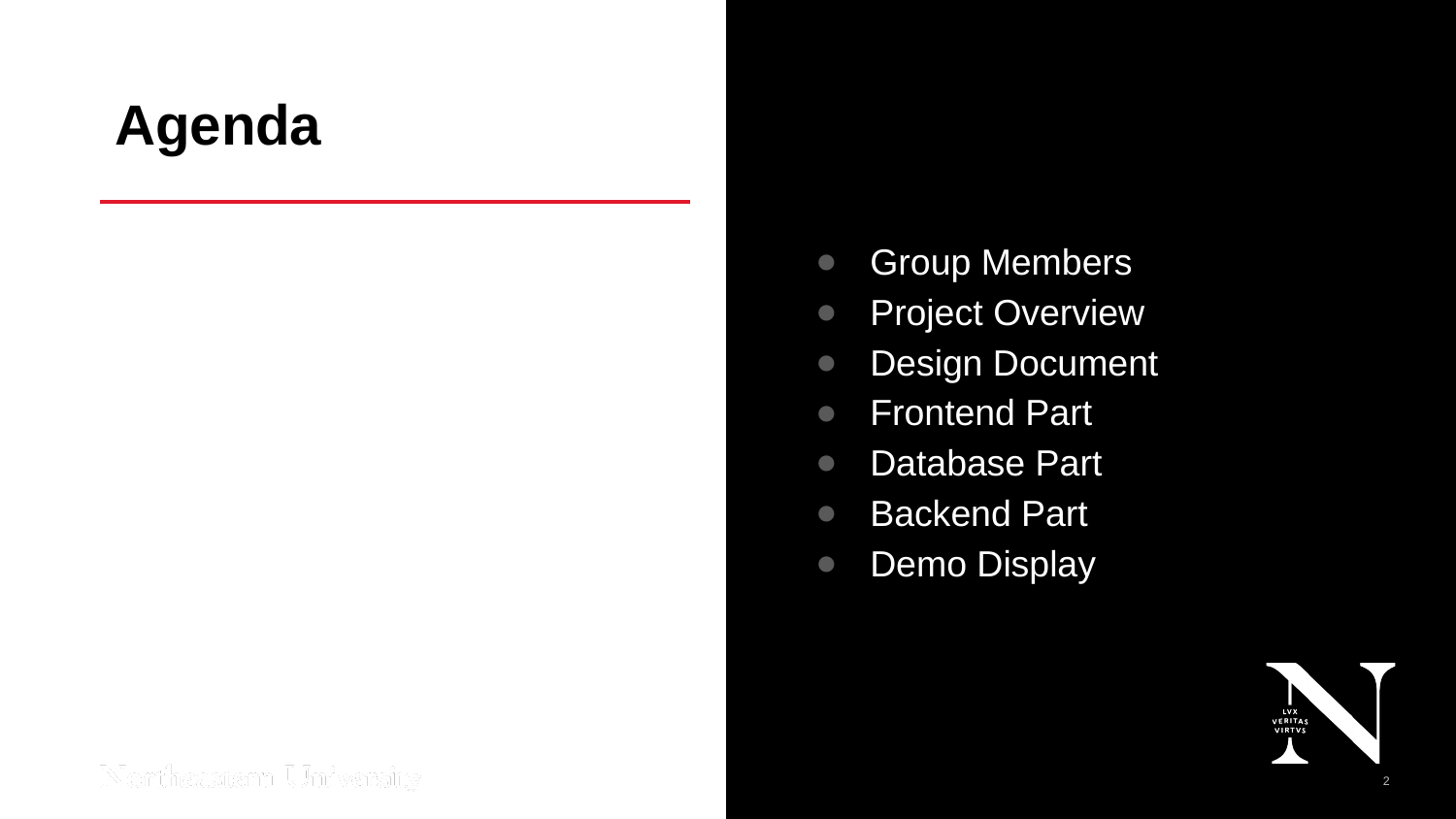

# Agenda
Group Members
Project Overview
Design Document
Frontend Part
Database Part
Backend Part
Demo Display

2